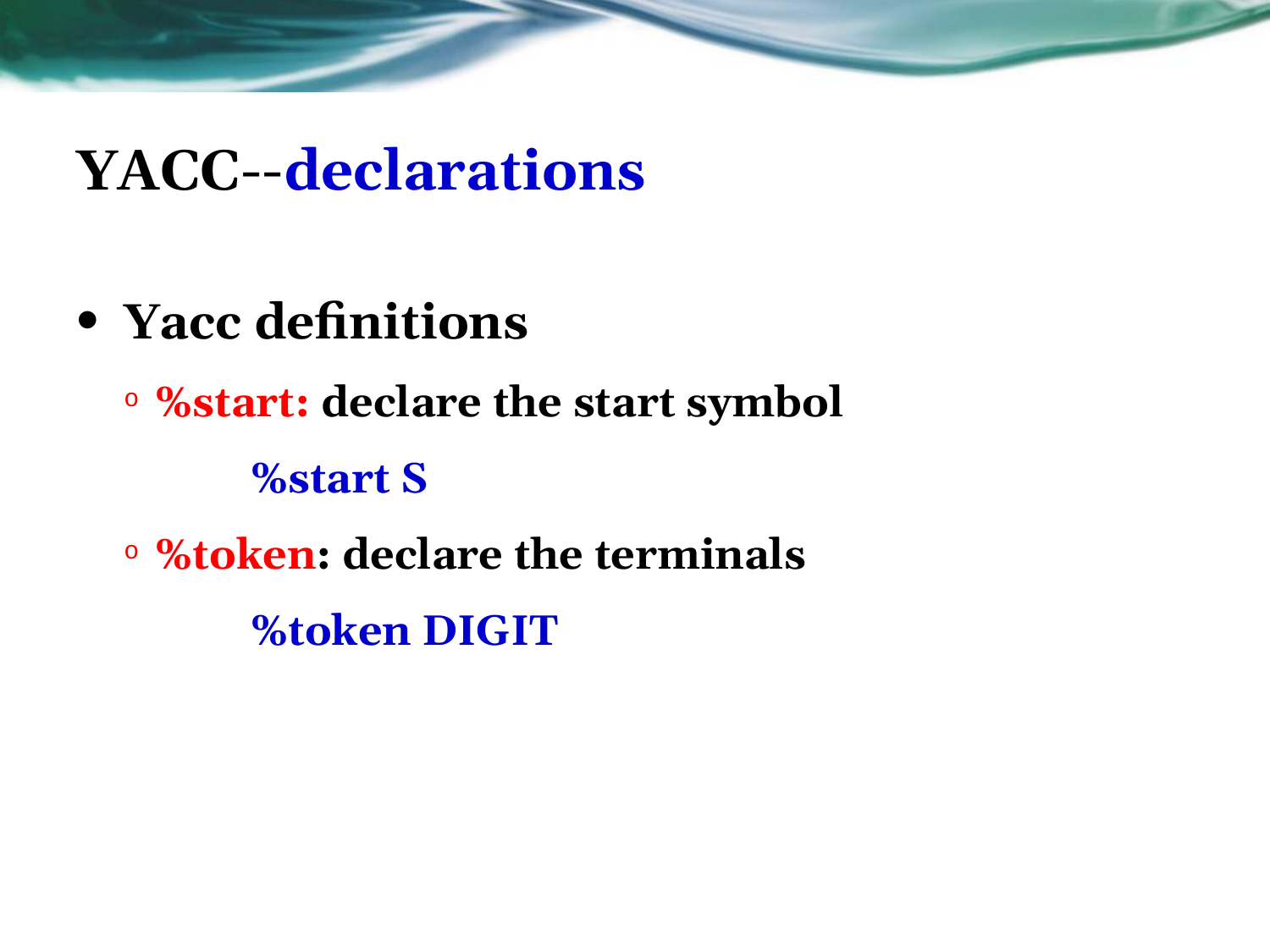

# YACC--declarations
Yacc definitions
%start: declare the start symbol
	%start S
%token: declare the terminals
	%token DIGIT